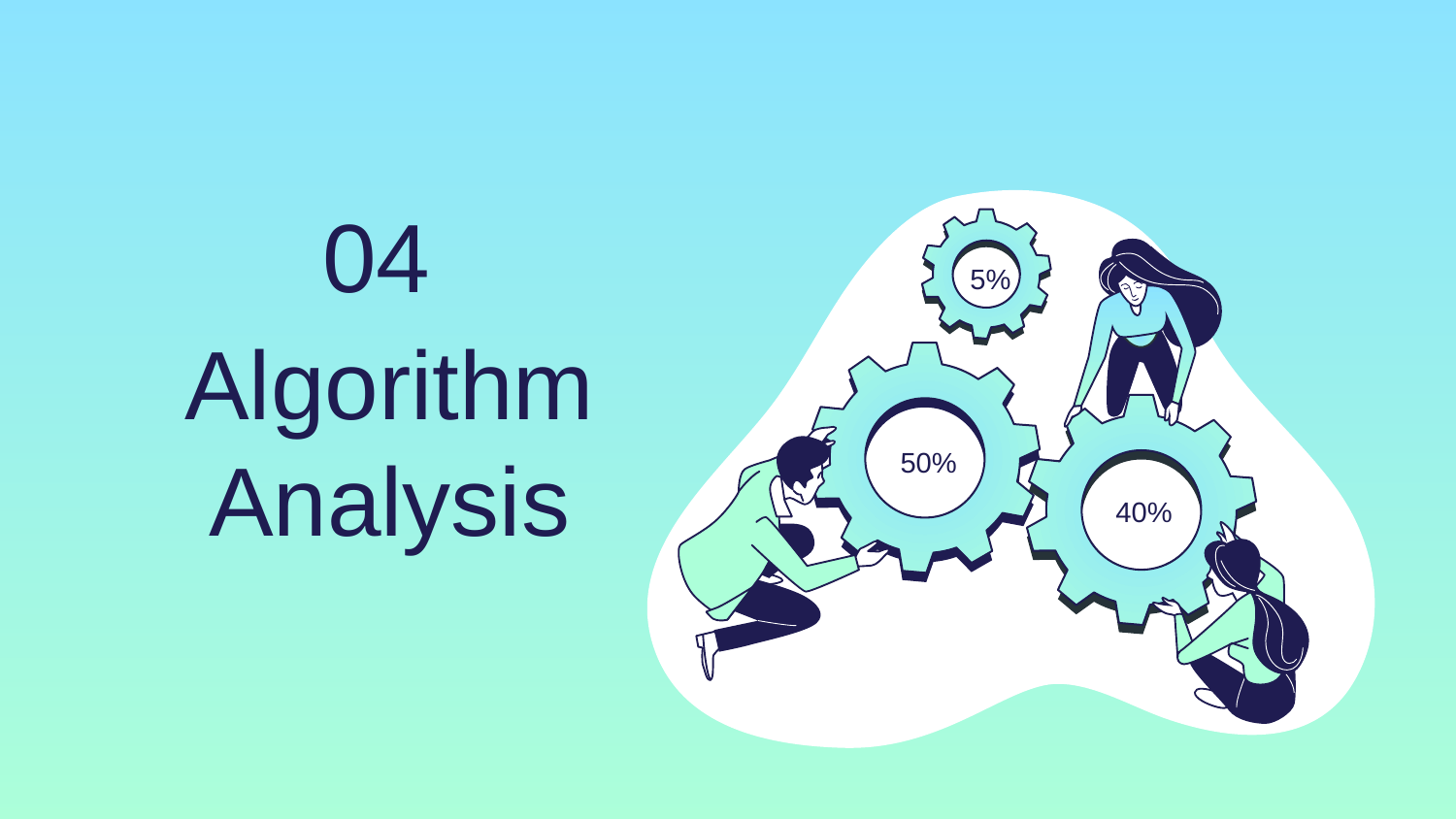

04
5%
# Algorithm Analysis
50%
40%